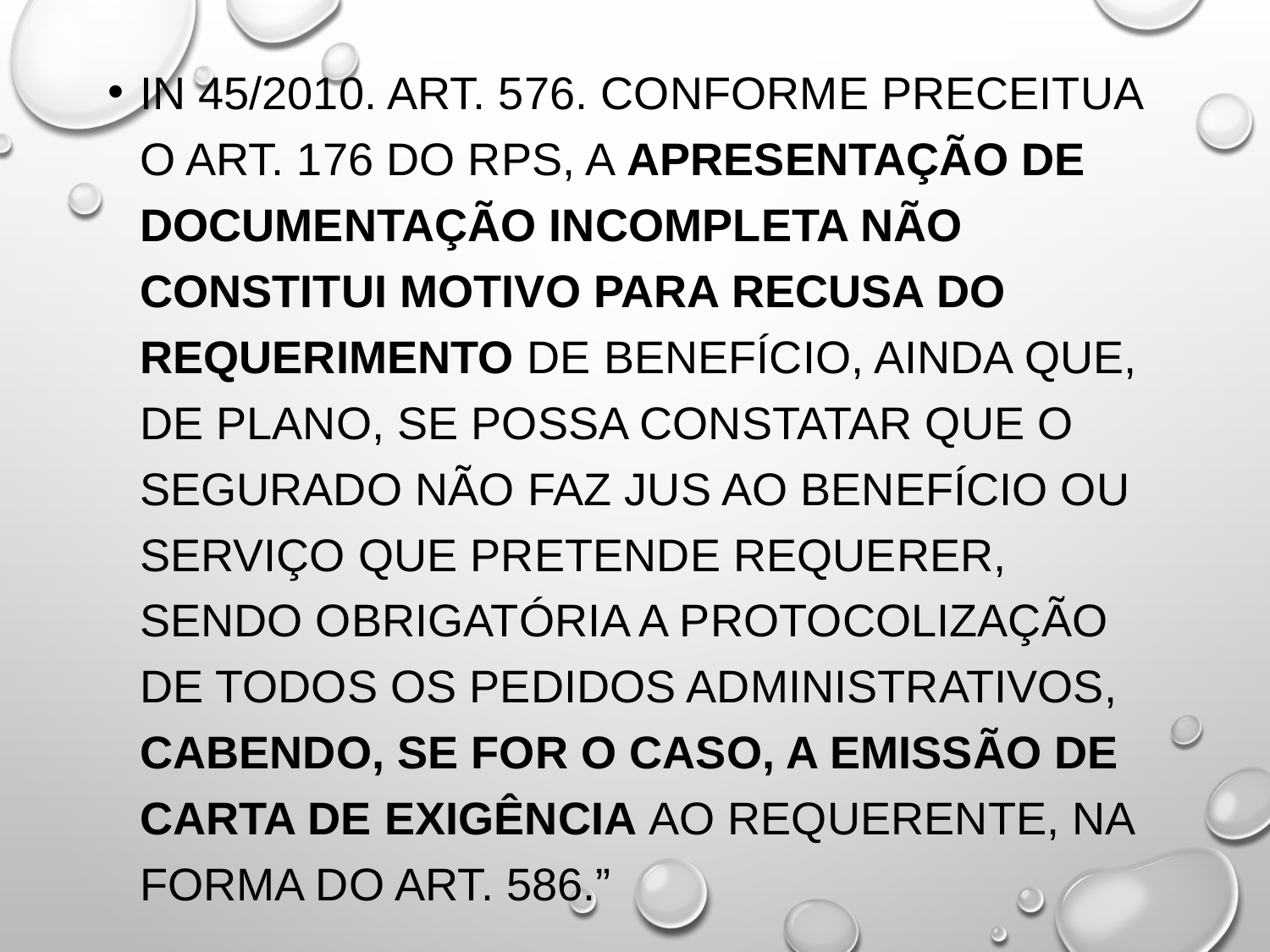

IN 45/2010. Art. 576. Conforme preceitua o art. 176 do RPS, a apresentação de documentação incompleta não constitui motivo para recusa do requerimento de benefício, ainda que, de plano, se possa constatar que o segurado não faz jus ao benefício ou serviço que pretende requerer, sendo obrigatória a protocolização de todos os pedidos administrativos, cabendo, se for o caso, a emissão de carta de exigência ao requerente, na forma do art. 586.”
#